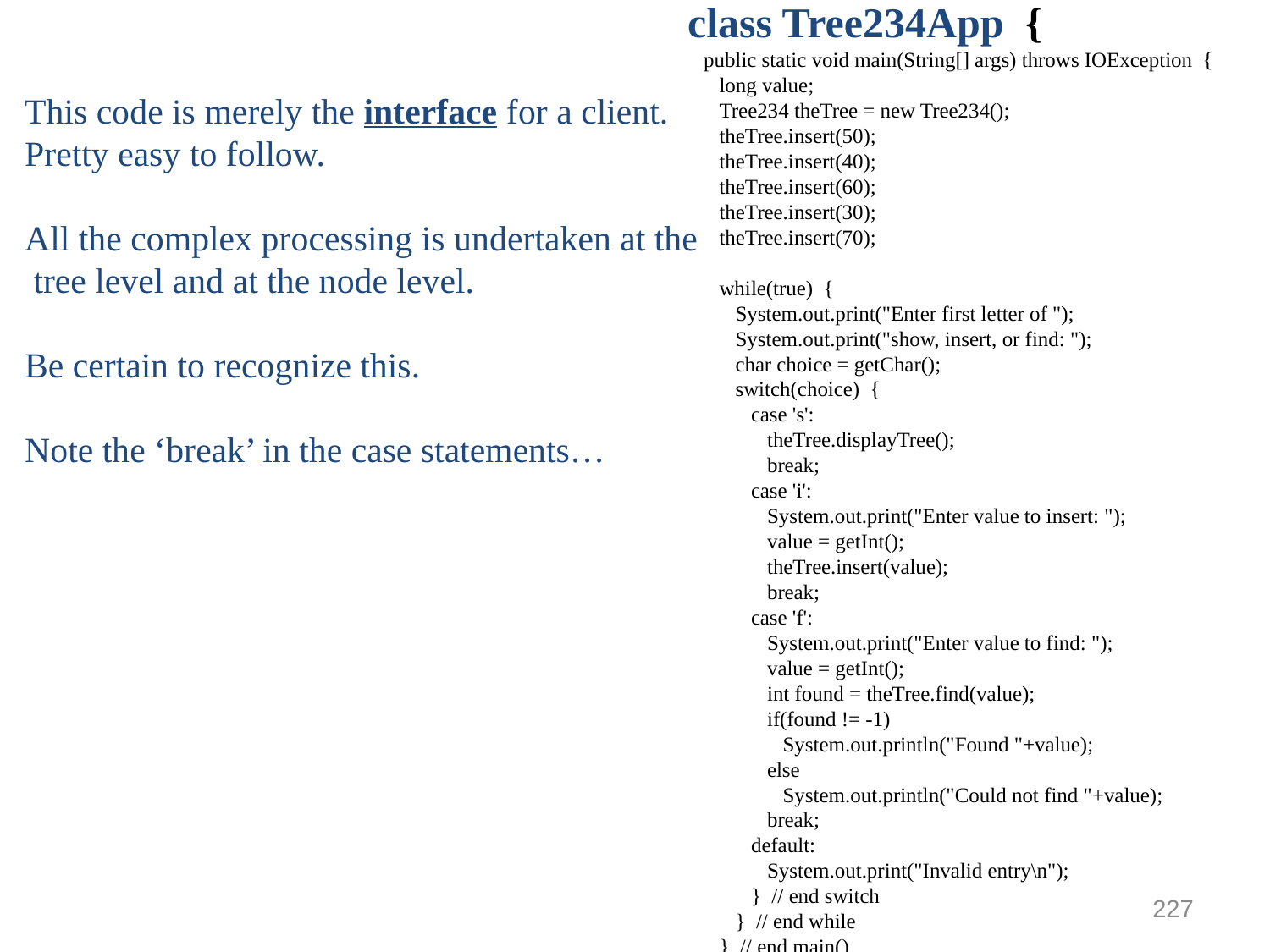

class Tree234App  {
   public static void main(String[] args) throws IOException  {
      long value;
      Tree234 theTree = new Tree234();
      theTree.insert(50);
      theTree.insert(40);
      theTree.insert(60);
      theTree.insert(30);
      theTree.insert(70);

      while(true)  {
         System.out.print("Enter first letter of ");
         System.out.print("show, insert, or find: ");
         char choice = getChar();
         switch(choice)  {
            case 's':
               theTree.displayTree();
               break;
            case 'i':
               System.out.print("Enter value to insert: ");
               value = getInt();
               theTree.insert(value);
               break;
            case 'f':
               System.out.print("Enter value to find: ");
               value = getInt();
               int found = theTree.find(value);
               if(found != -1)
                  System.out.println("Found "+value);
               else
                  System.out.println("Could not find "+value);
               break;
            default:
               System.out.print("Invalid entry\n");
            }  // end switch
         }  // end while
      }  // end main()
This code is merely the interface for a client.
Pretty easy to follow.

All the complex processing is undertaken at the
 tree level and at the node level.

Be certain to recognize this.

Note the ‘break’ in the case statements…
227